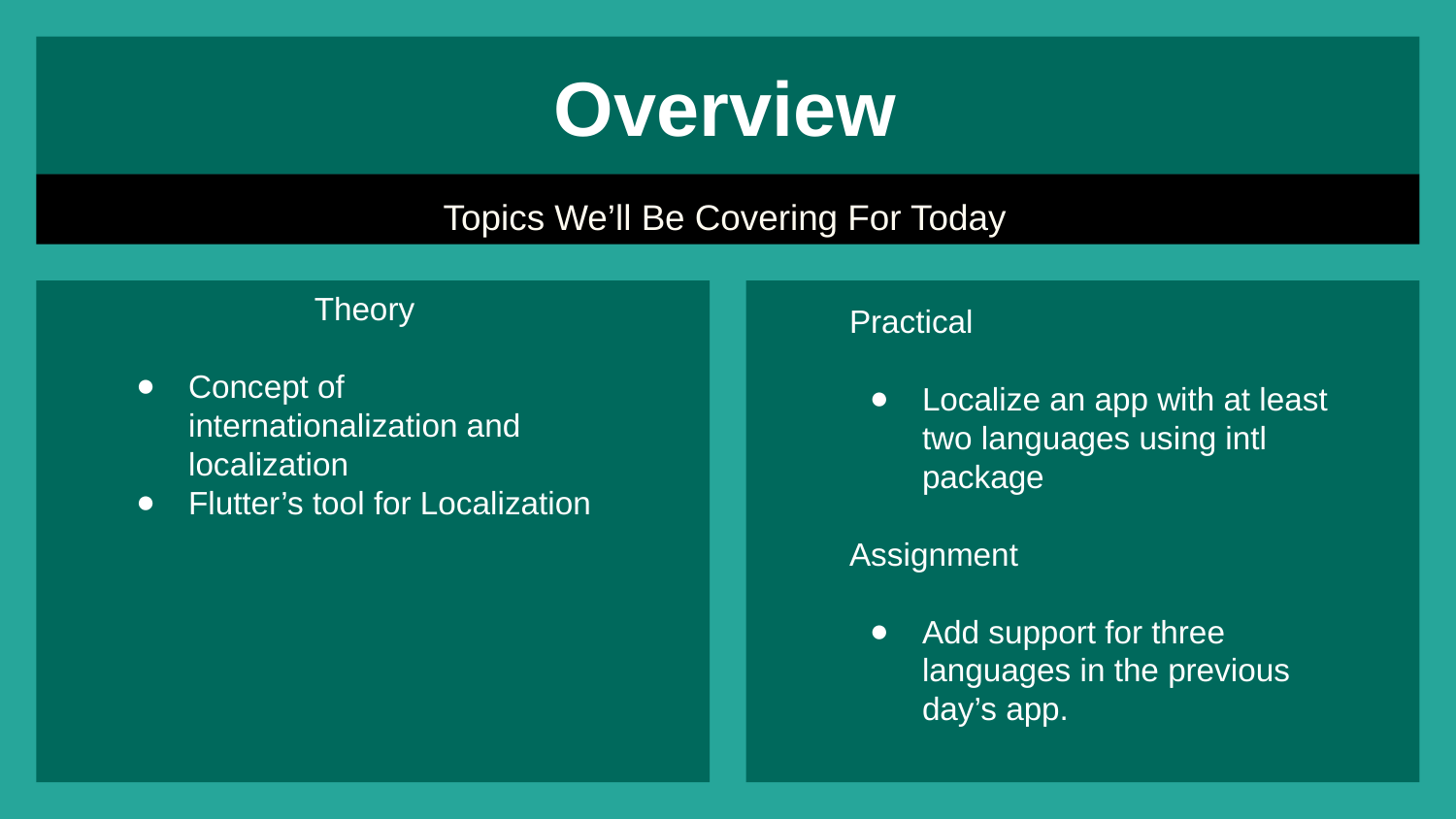

# Overview
Topics We’ll Be Covering For Today
Theory

Concept of internationalization and localization
Flutter’s tool for Localization

Practical

Localize an app with at least two languages using intl package

Assignment

Add support for three languages in the previous day’s app.